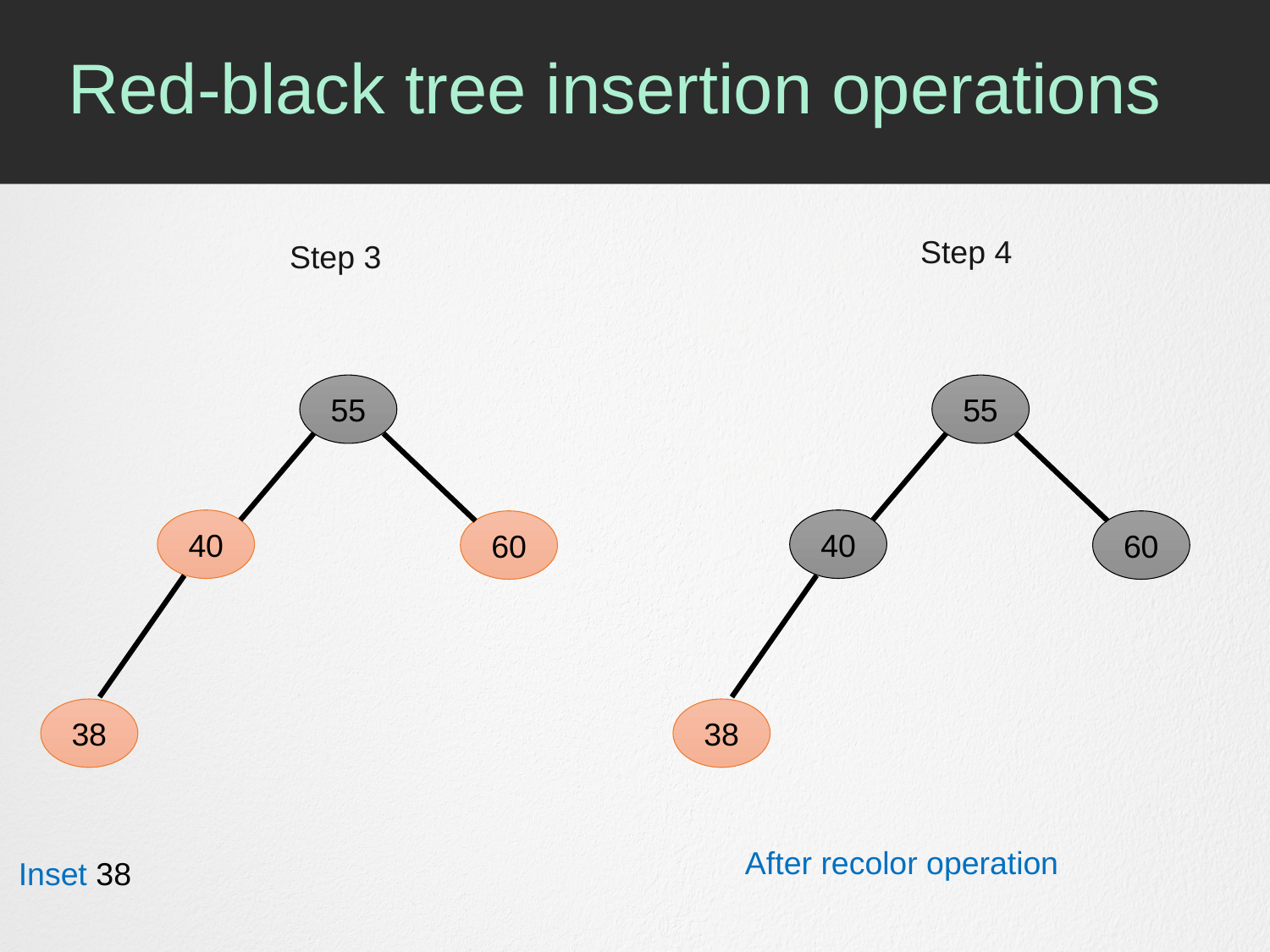

# Red-black tree insertion operations
Step 4
Step 3
55
55
40
40
60
60
38
38
After recolor operation
Inset 38